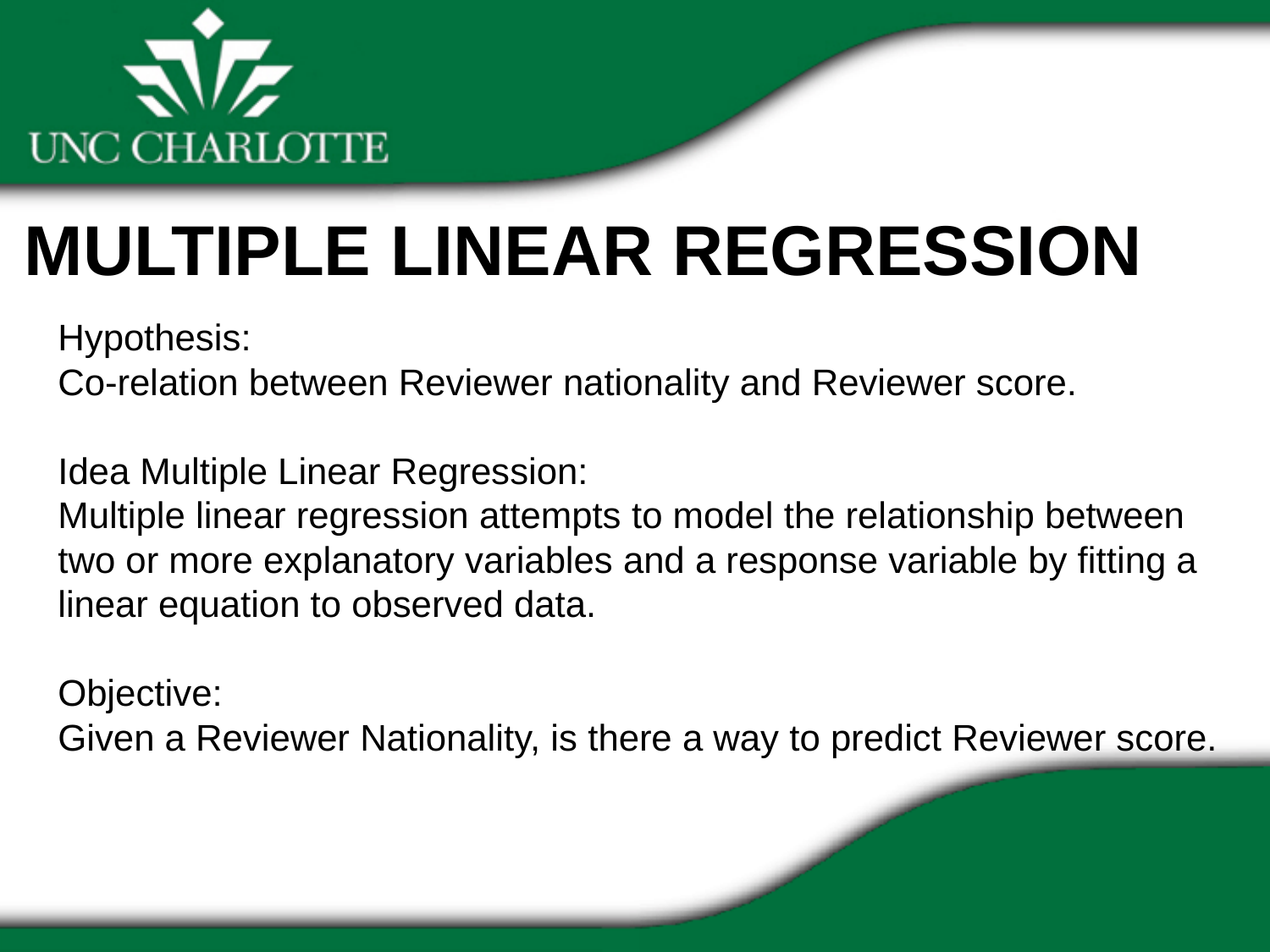

Multiple Linear Regression
Hypothesis:
Co-relation between Reviewer nationality and Reviewer score.

Idea Multiple Linear Regression:
Multiple linear regression attempts to model the relationship between two or more explanatory variables and a response variable by fitting a linear equation to observed data.

Objective:
Given a Reviewer Nationality, is there a way to predict Reviewer score.